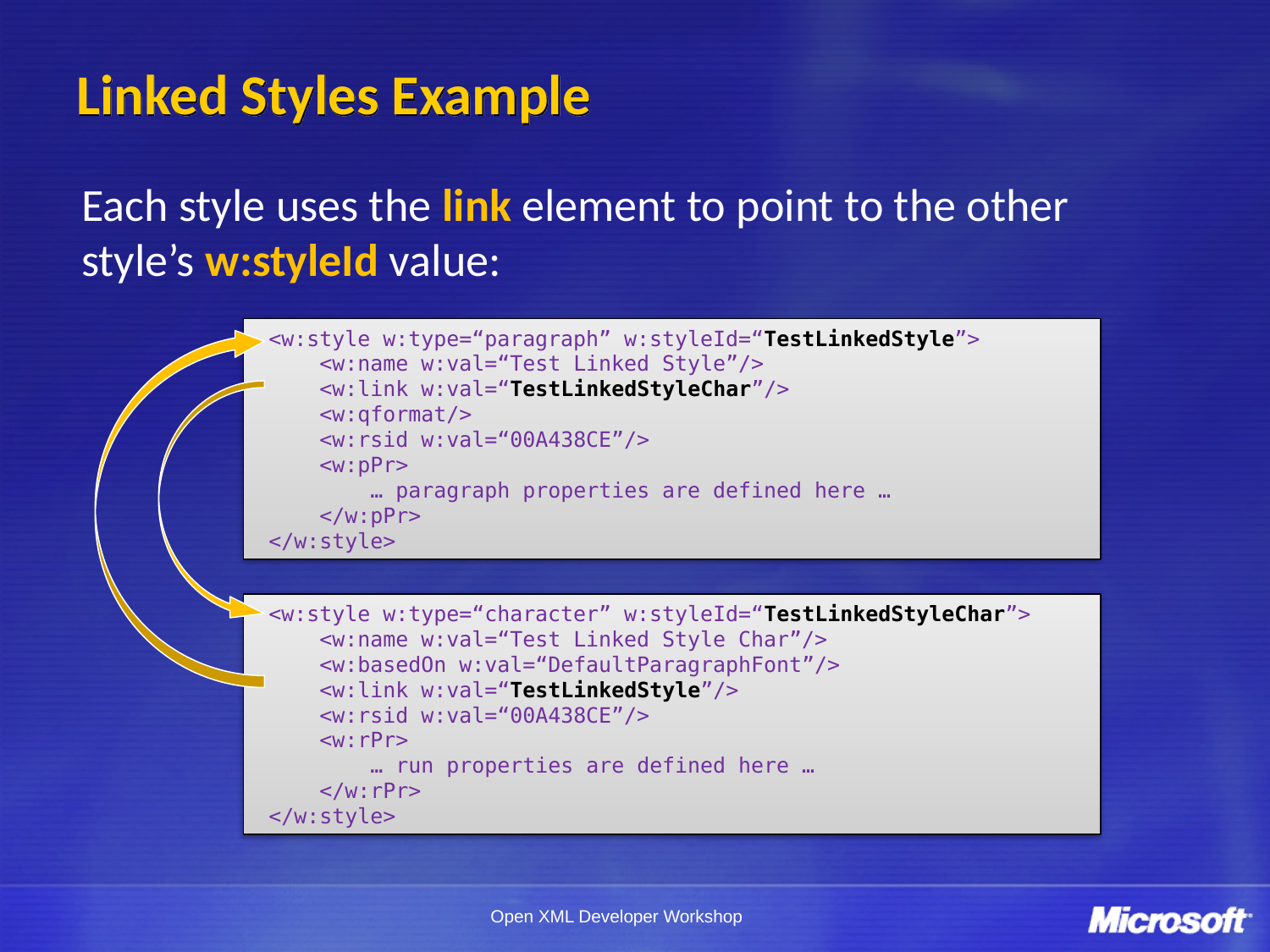

# Linked Styles Example
Each style uses the link element to point to the other style’s w:styleId value:

<w:style w:type=“paragraph” w:styleId=“TestLinkedStyle”>
    <w:name w:val=“Test Linked Style”/>
    <w:link w:val=“TestLinkedStyleChar”/>
    <w:qformat/>
    <w:rsid w:val=“00A438CE”/>
    <w:pPr>
        … paragraph properties are defined here …
    </w:pPr>
</w:style>

<w:style w:type=“character” w:styleId=“TestLinkedStyleChar”>
    <w:name w:val=“Test Linked Style Char”/>
    <w:basedOn w:val=“DefaultParagraphFont”/>
    <w:link w:val=“TestLinkedStyle”/>
    <w:rsid w:val=“00A438CE”/>
    <w:rPr>
        … run properties are defined here …
    </w:rPr>
</w:style>